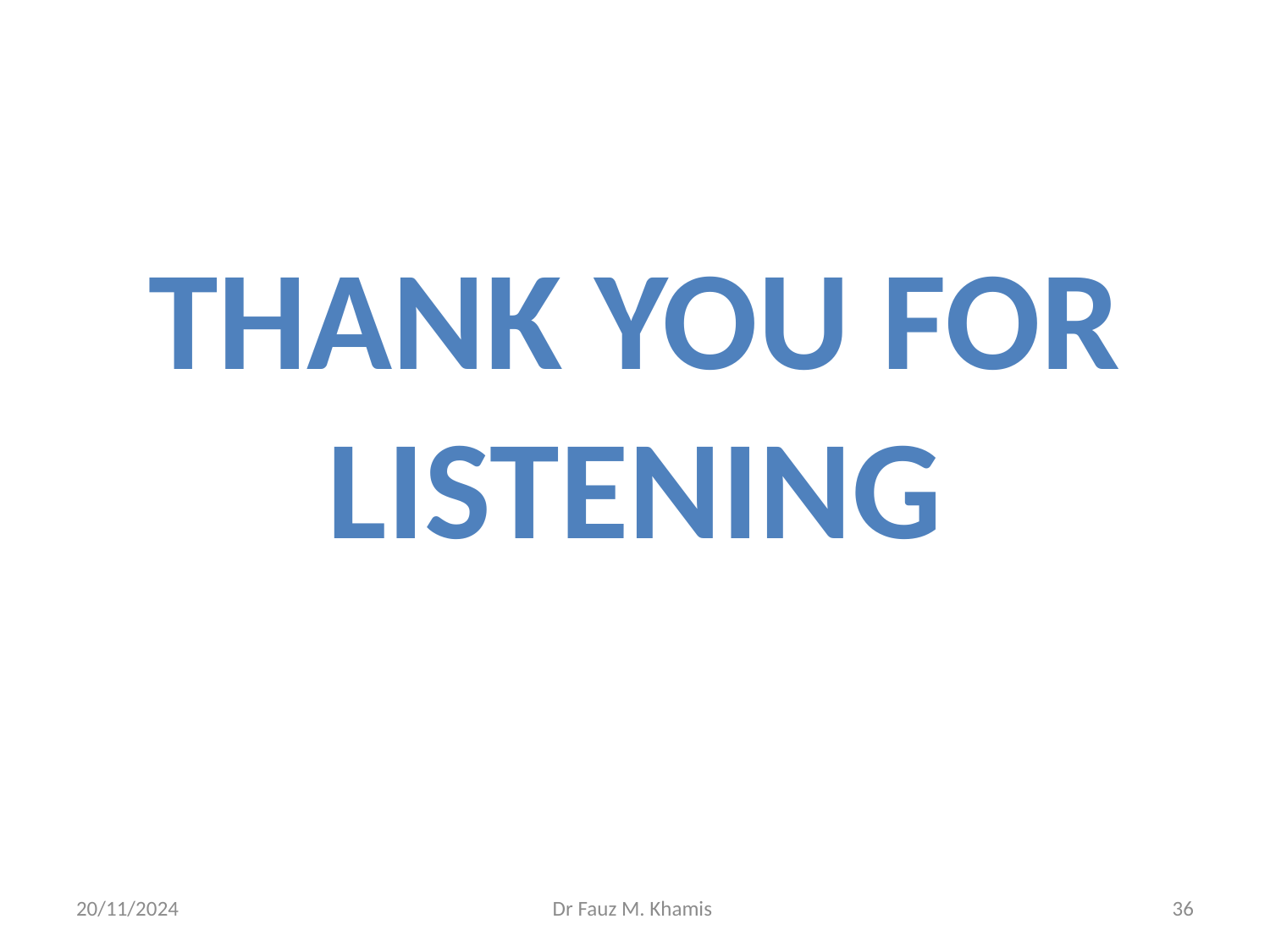

Thank you for listening
20/11/2024
Dr Fauz M. Khamis
36